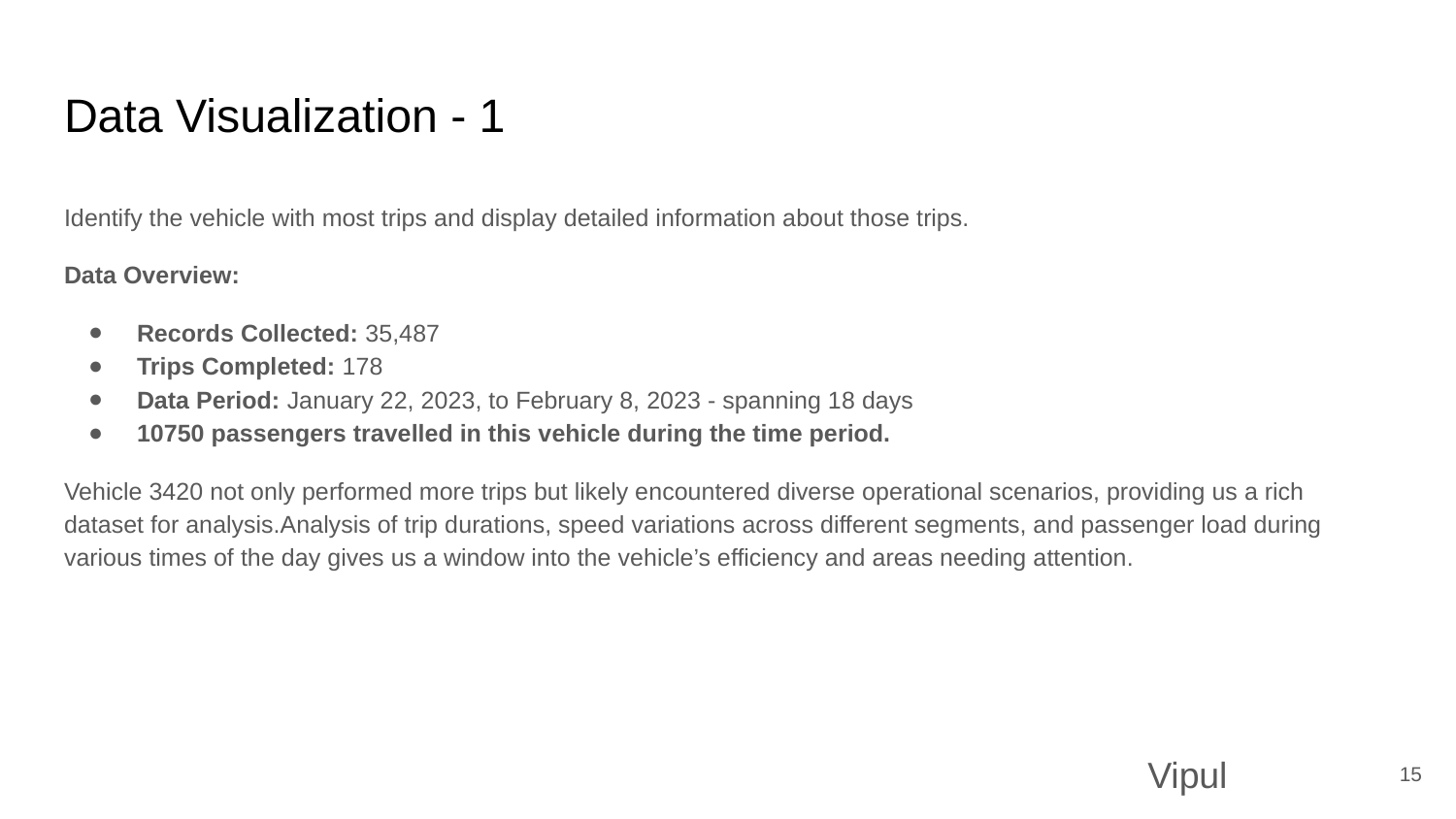

# Data Visualization - 1
Identify the vehicle with most trips and display detailed information about those trips.
Data Overview:
Records Collected: 35,487
Trips Completed: 178
Data Period: January 22, 2023, to February 8, 2023 - spanning 18 days
10750 passengers travelled in this vehicle during the time period.
Vehicle 3420 not only performed more trips but likely encountered diverse operational scenarios, providing us a rich dataset for analysis.Analysis of trip durations, speed variations across different segments, and passenger load during various times of the day gives us a window into the vehicle’s efficiency and areas needing attention.

Vipul
15